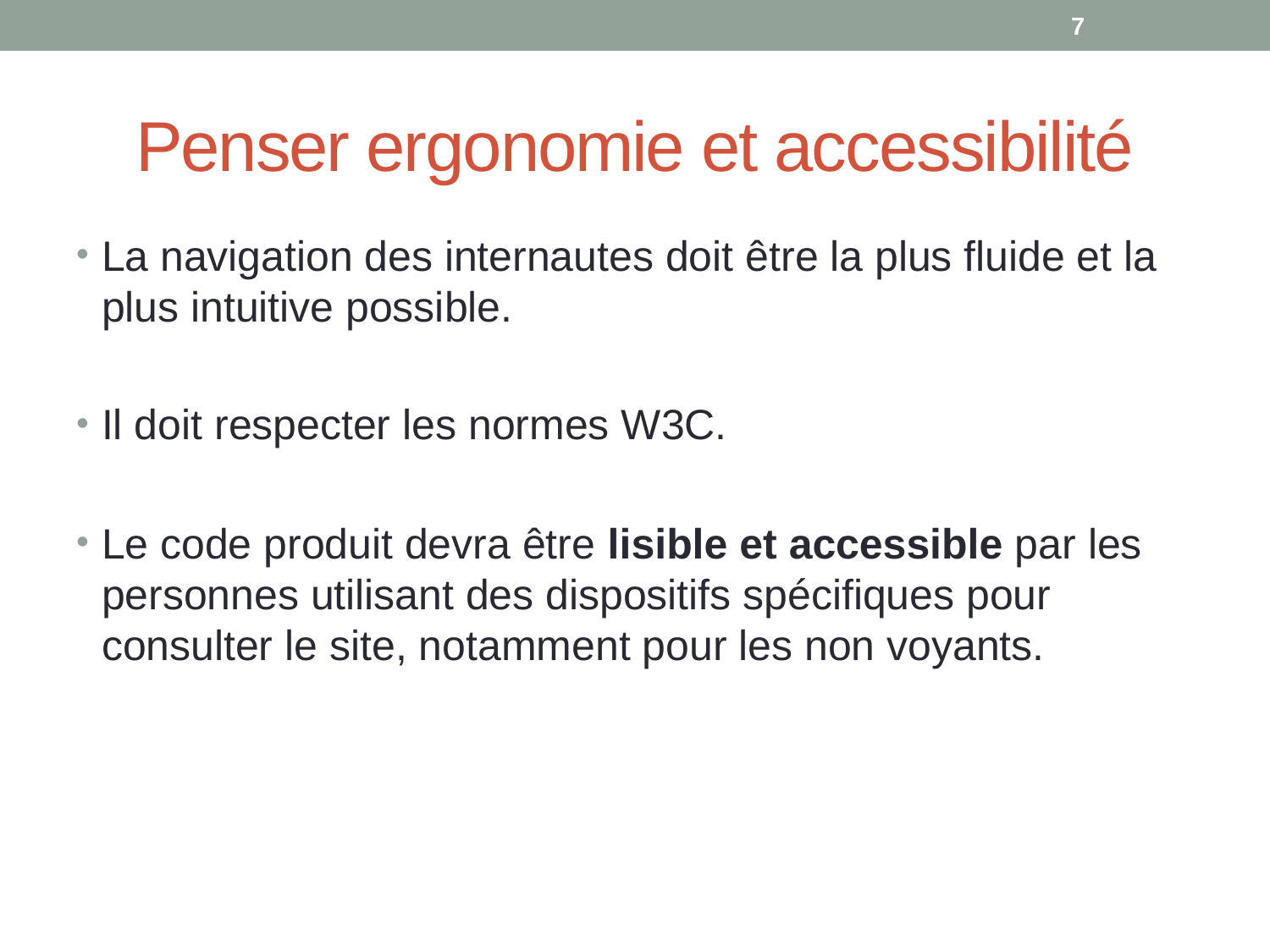

7
# Penser ergonomie et accessibilité
La navigation des internautes doit être la plus fluide et la plus intuitive possible.

Il doit respecter les normes W3C.

Le code produit devra être lisible et accessible par les personnes utilisant des dispositifs spécifiques pour consulter le site, notamment pour les non voyants.